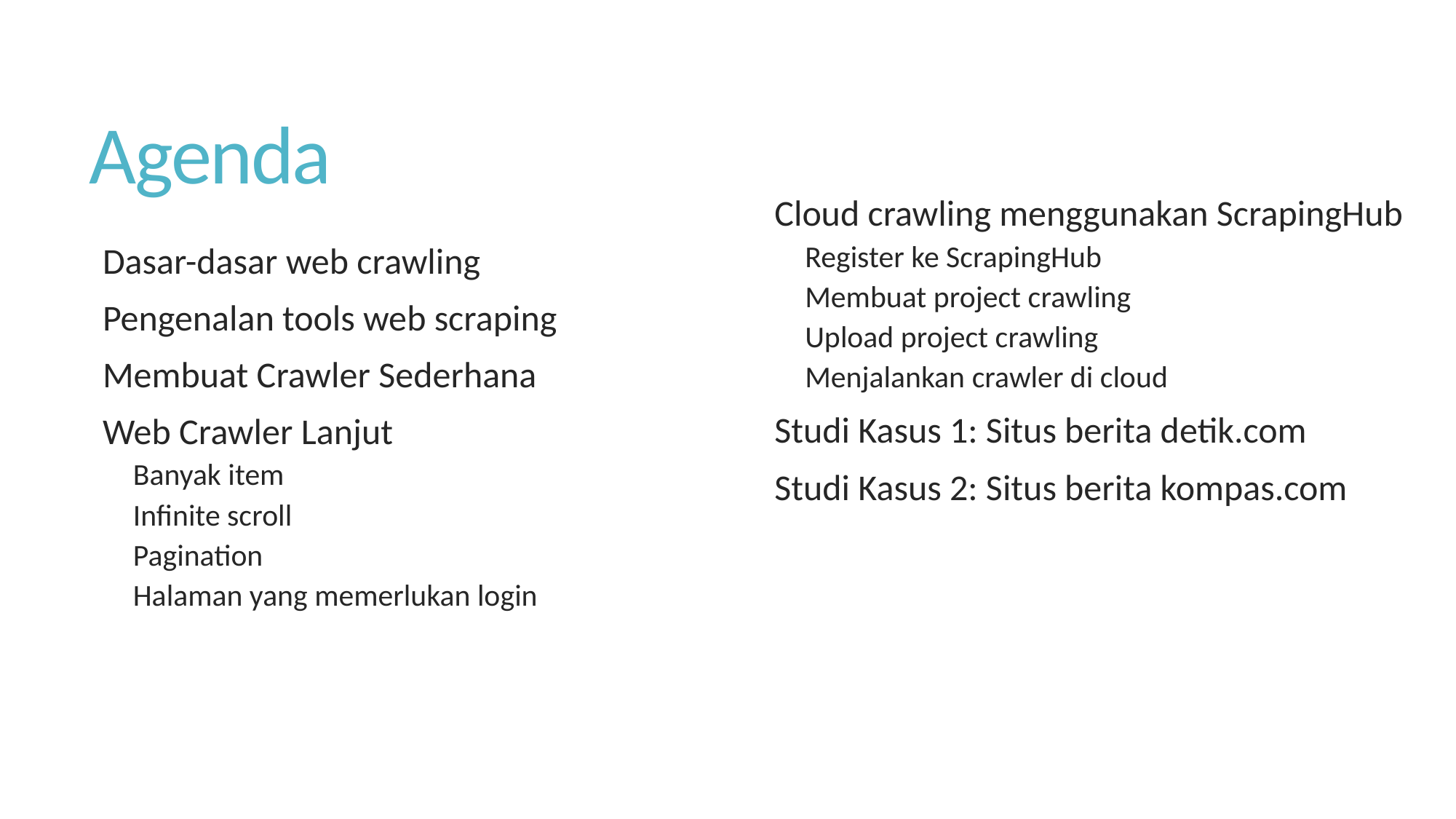

# Agenda
Cloud crawling menggunakan ScrapingHub
Register ke ScrapingHub
Membuat project crawling
Upload project crawling
Menjalankan crawler di cloud
Studi Kasus 1: Situs berita detik.com
Studi Kasus 2: Situs berita kompas.com
Dasar-dasar web crawling
Pengenalan tools web scraping
Membuat Crawler Sederhana
Web Crawler Lanjut
Banyak item
Infinite scroll
Pagination
Halaman yang memerlukan login